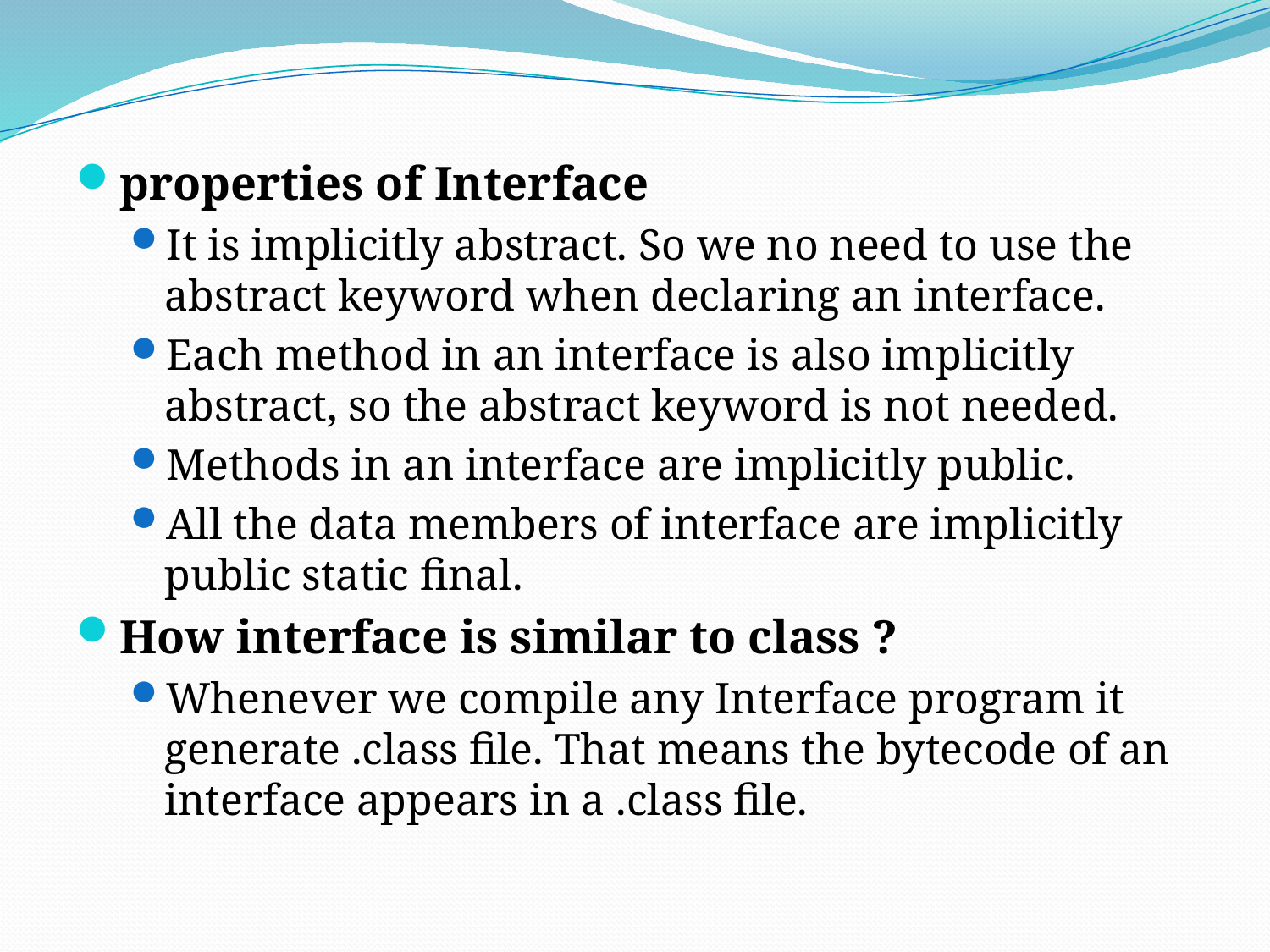

properties of Interface
It is implicitly abstract. So we no need to use the abstract keyword when declaring an interface.
Each method in an interface is also implicitly abstract, so the abstract keyword is not needed.
Methods in an interface are implicitly public.
All the data members of interface are implicitly public static final.
How interface is similar to class ?
Whenever we compile any Interface program it generate .class file. That means the bytecode of an interface appears in a .class file.